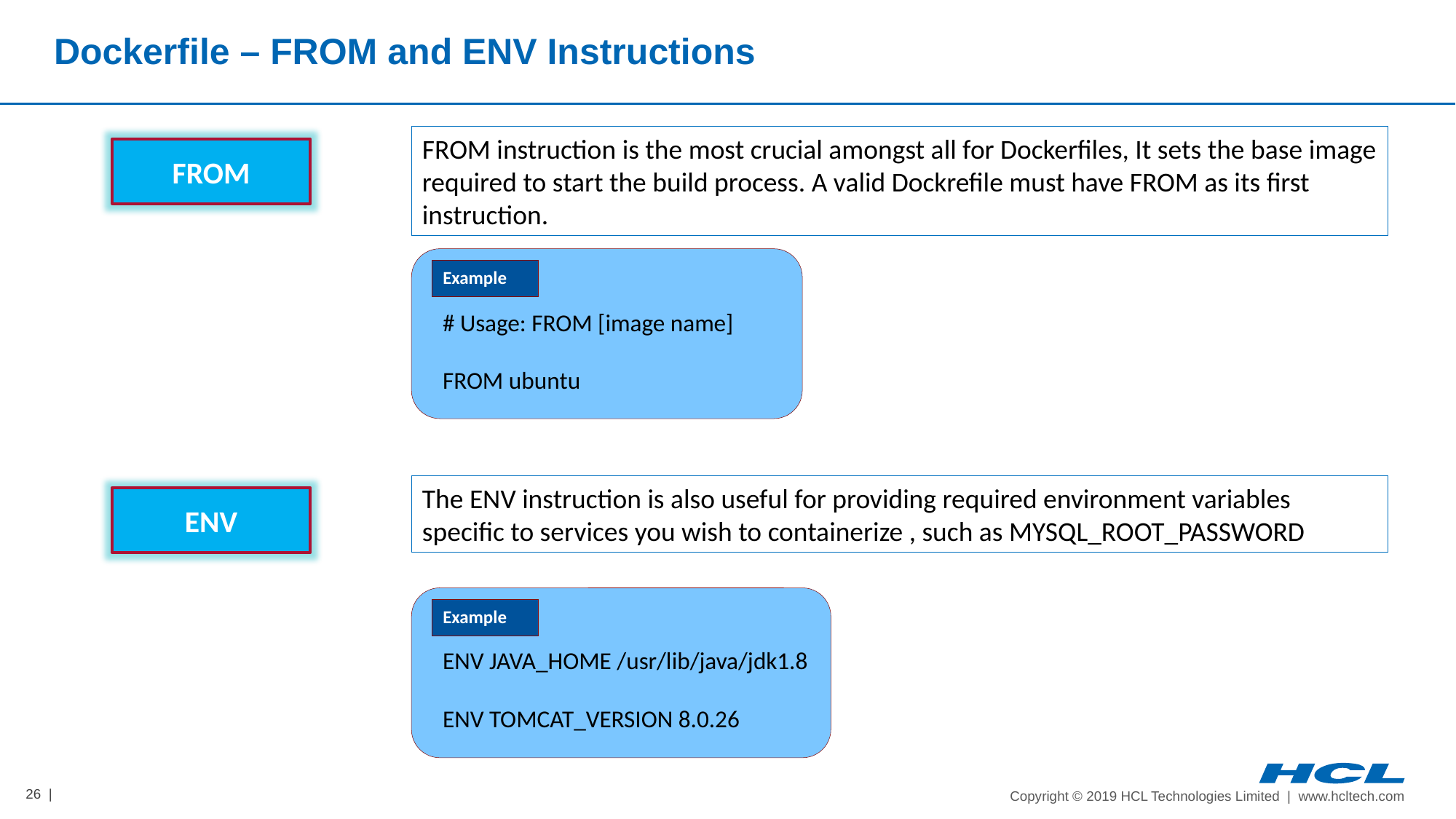

# Dockerfile – FROM and ENV Instructions
FROM instruction is the most crucial amongst all for Dockerfiles, It sets the base image required to start the build process. A valid Dockrefile must have FROM as its first instruction.
FROM

Example
Staging Server
# Usage: FROM [image name]
FROM ubuntu
The ENV instruction is also useful for providing required environment variables specific to services you wish to containerize , such as MYSQL_ROOT_PASSWORD
ENV

Example
ENV JAVA_HOME /usr/lib/java/jdk1.8

ENV TOMCAT_VERSION 8.0.26